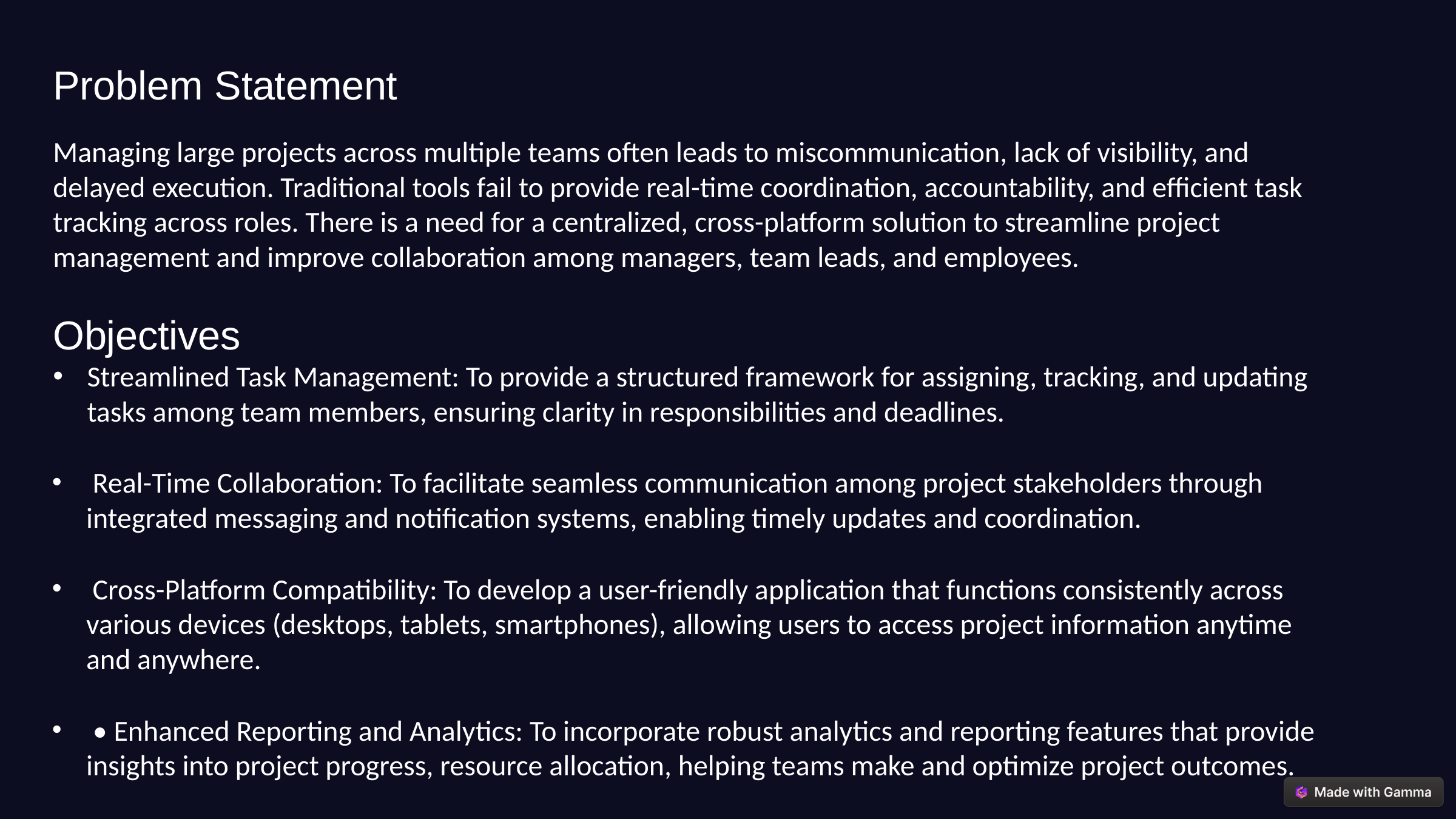

# Problem Statement
Managing large projects across multiple teams often leads to miscommunication, lack of visibility, and delayed execution. Traditional tools fail to provide real-time coordination, accountability, and efficient task tracking across roles. There is a need for a centralized, cross-platform solution to streamline project management and improve collaboration among managers, team leads, and employees.

Objectives
Streamlined Task Management: To provide a structured framework for assigning, tracking, and updating tasks among team members, ensuring clarity in responsibilities and deadlines.
 Real-Time Collaboration: To facilitate seamless communication among project stakeholders through integrated messaging and notification systems, enabling timely updates and coordination.
 Cross-Platform Compatibility: To develop a user-friendly application that functions consistently across various devices (desktops, tablets, smartphones), allowing users to access project information anytime and anywhere.
 • Enhanced Reporting and Analytics: To incorporate robust analytics and reporting features that provide insights into project progress, resource allocation, helping teams make and optimize project outcomes.